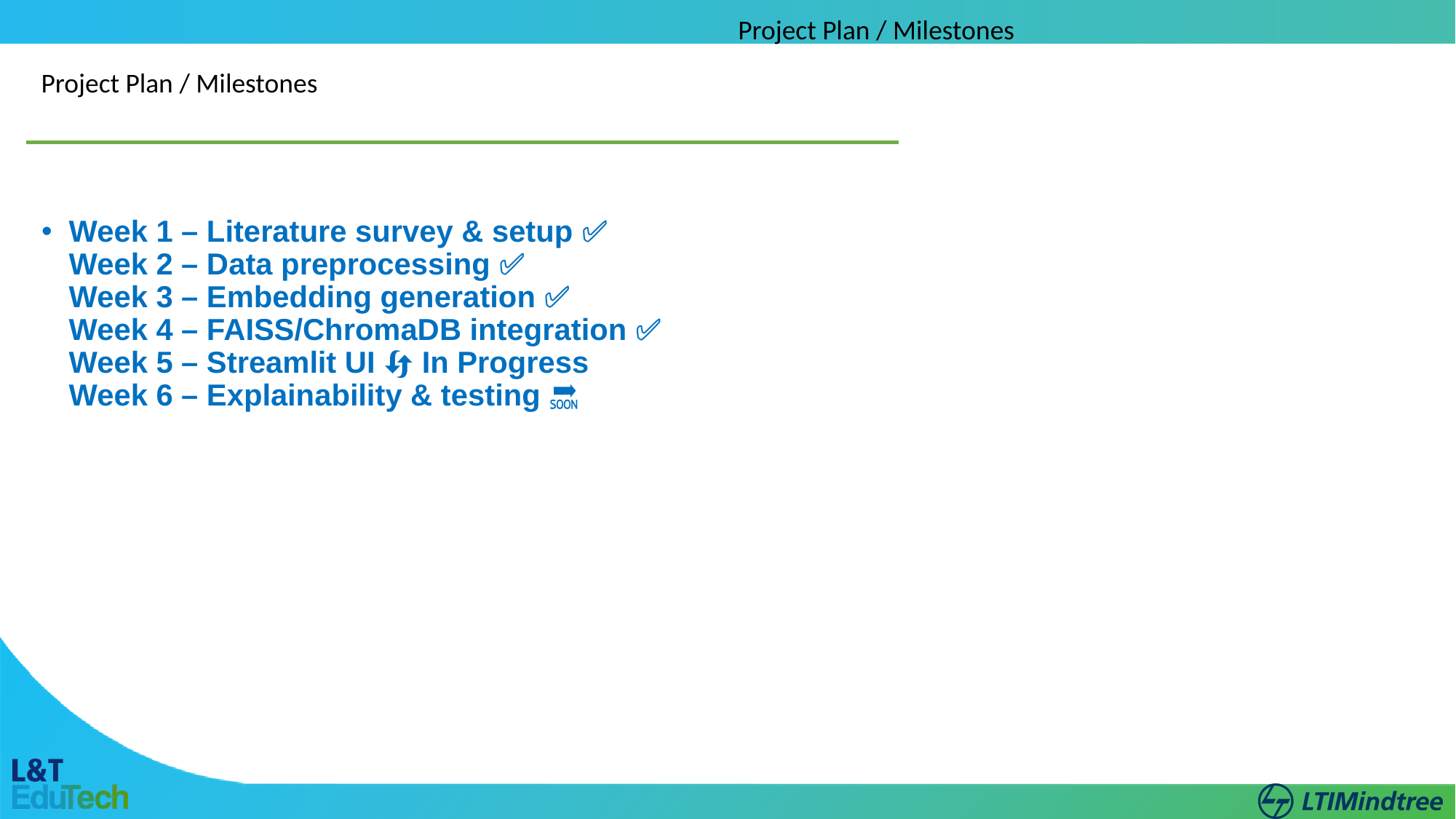

Project Plan / Milestones
Project Plan / Milestones

Week 1 – Literature survey & setup ✅
Week 2 – Data preprocessing ✅
Week 3 – Embedding generation ✅
Week 4 – FAISS/ChromaDB integration ✅
Week 5 – Streamlit UI 🔄 In Progress
Week 6 – Explainability & testing 🔜